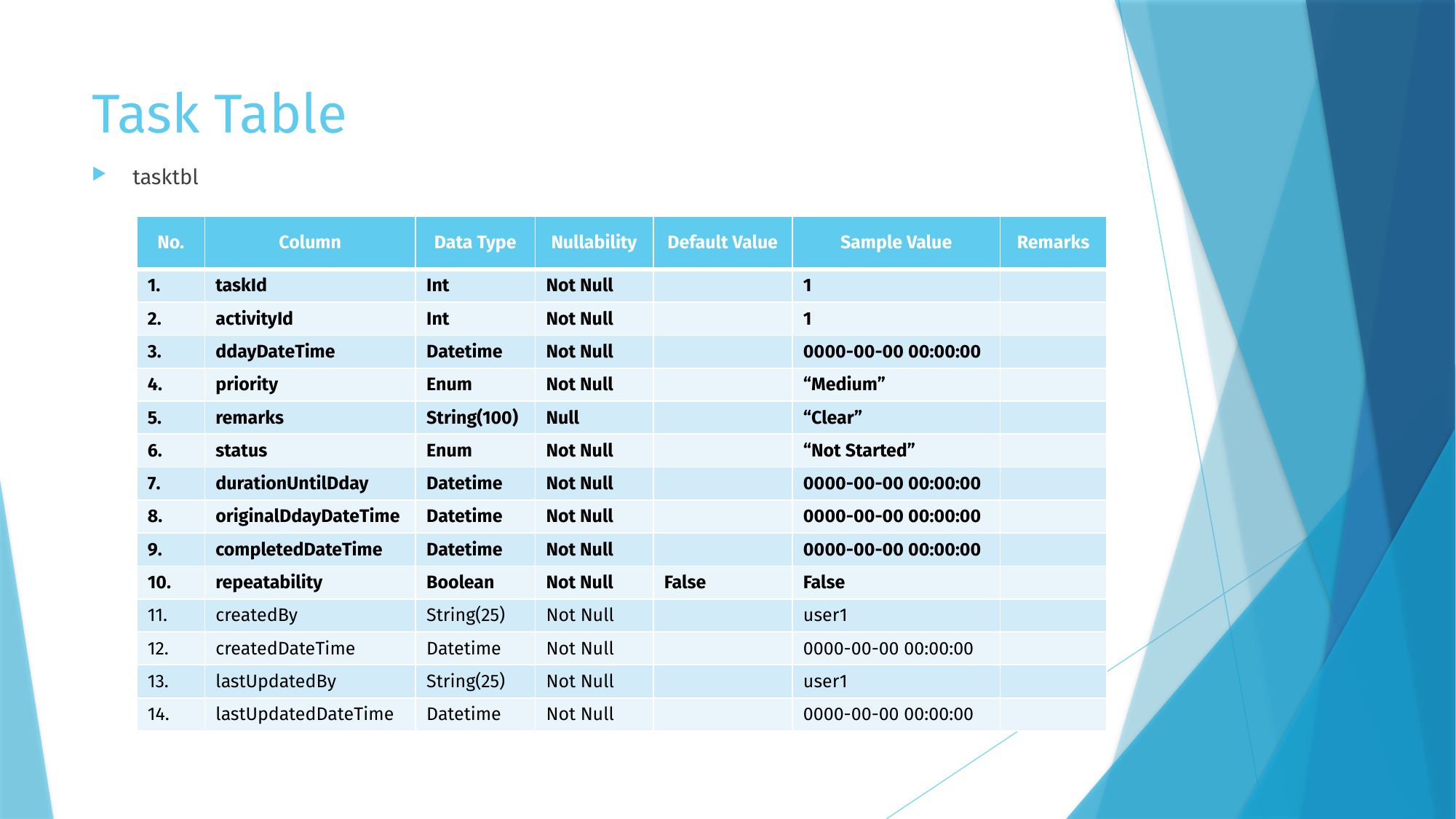

# Task Table
tasktbl
| No. | Column | Data Type | Nullability | Default Value | Sample Value | Remarks |
| --- | --- | --- | --- | --- | --- | --- |
| 1. | taskId | Int | Not Null |  | 1 |  |
| 2. | activityId | Int | Not Null |  | 1 |  |
| 3. | ddayDateTime | Datetime | Not Null |  | 0000-00-00 00:00:00 |  |
| 4. | priority | Enum | Not Null |  | “Medium” |  |
| 5. | remarks | String(100) | Null |  | “Clear” |  |
| 6. | status | Enum | Not Null |  | “Not Started” |  |
| 7. | durationUntilDday | Datetime | Not Null |  | 0000-00-00 00:00:00 |  |
| 8. | originalDdayDateTime | Datetime | Not Null |  | 0000-00-00 00:00:00 |  |
| 9. | completedDateTime | Datetime | Not Null |  | 0000-00-00 00:00:00 |  |
| 10. | repeatability | Boolean | Not Null | False | False |  |
| 11. | createdBy | String(25) | Not Null |  | user1 |  |
| 12. | createdDateTime | Datetime | Not Null |  | 0000-00-00 00:00:00 |  |
| 13. | lastUpdatedBy | String(25) | Not Null |  | user1 |  |
| 14. | lastUpdatedDateTime | Datetime | Not Null |  | 0000-00-00 00:00:00 |  |